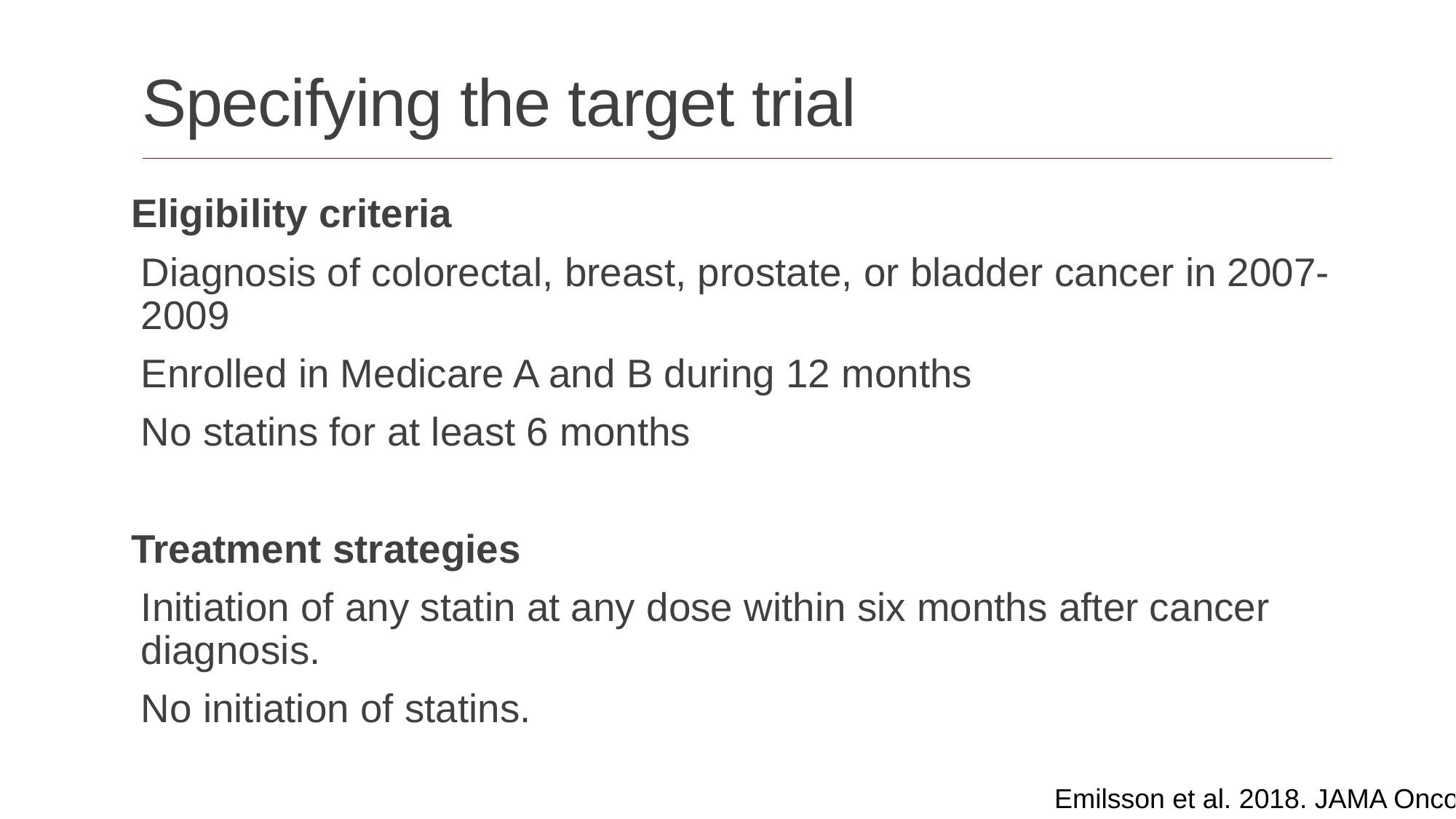

# Specifying the target trial
Eligibility criteria
Diagnosis of colorectal, breast, prostate, or bladder cancer in 2007-2009
Enrolled in Medicare A and B during 12 months
No statins for at least 6 months

Treatment strategies
Initiation of any statin at any dose within six months after cancer diagnosis.
No initiation of statins.

Emilsson et al. 2018. JAMA Oncol